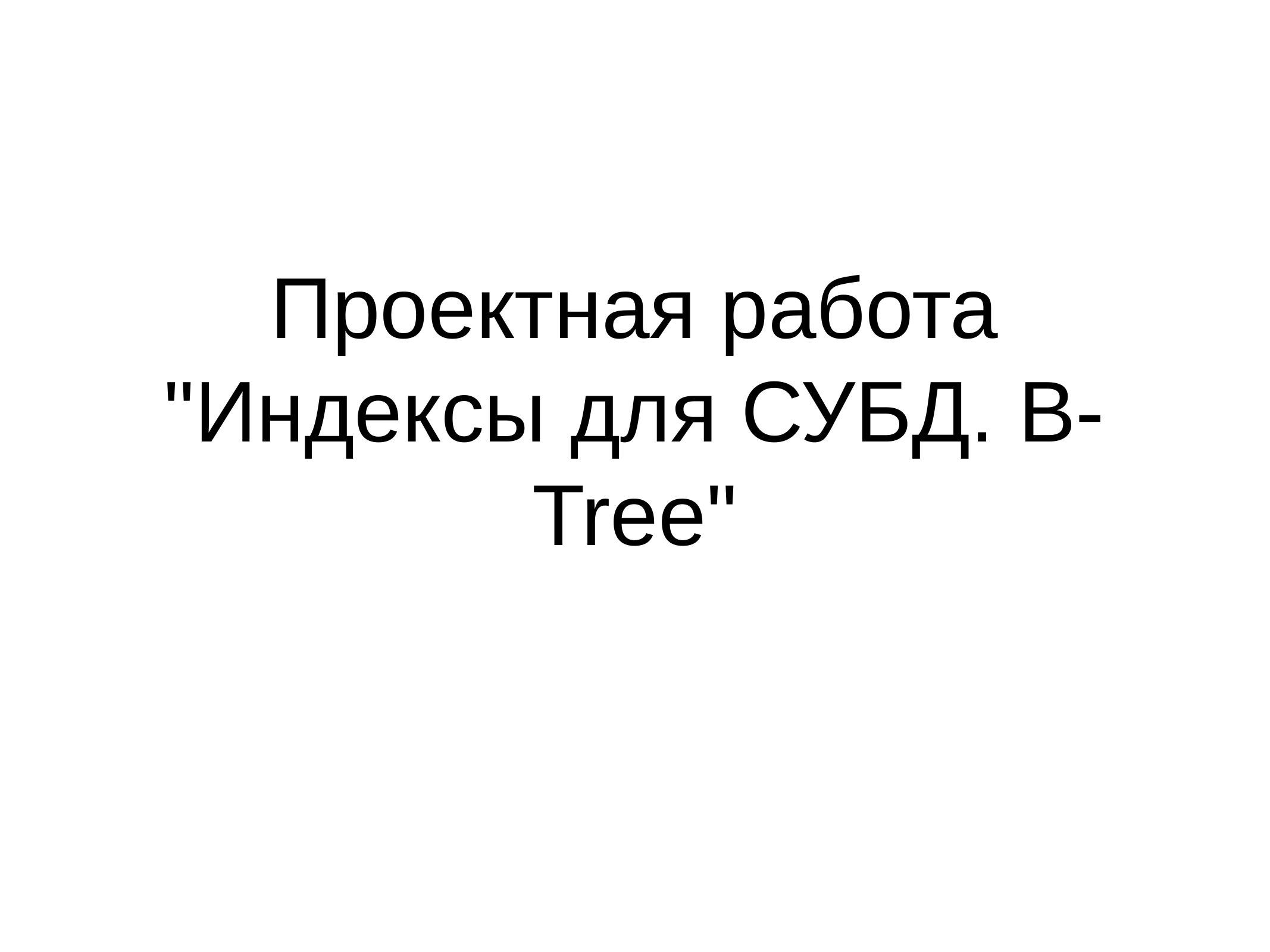

# Проектная работа "Индексы для СУБД. B-Tree"